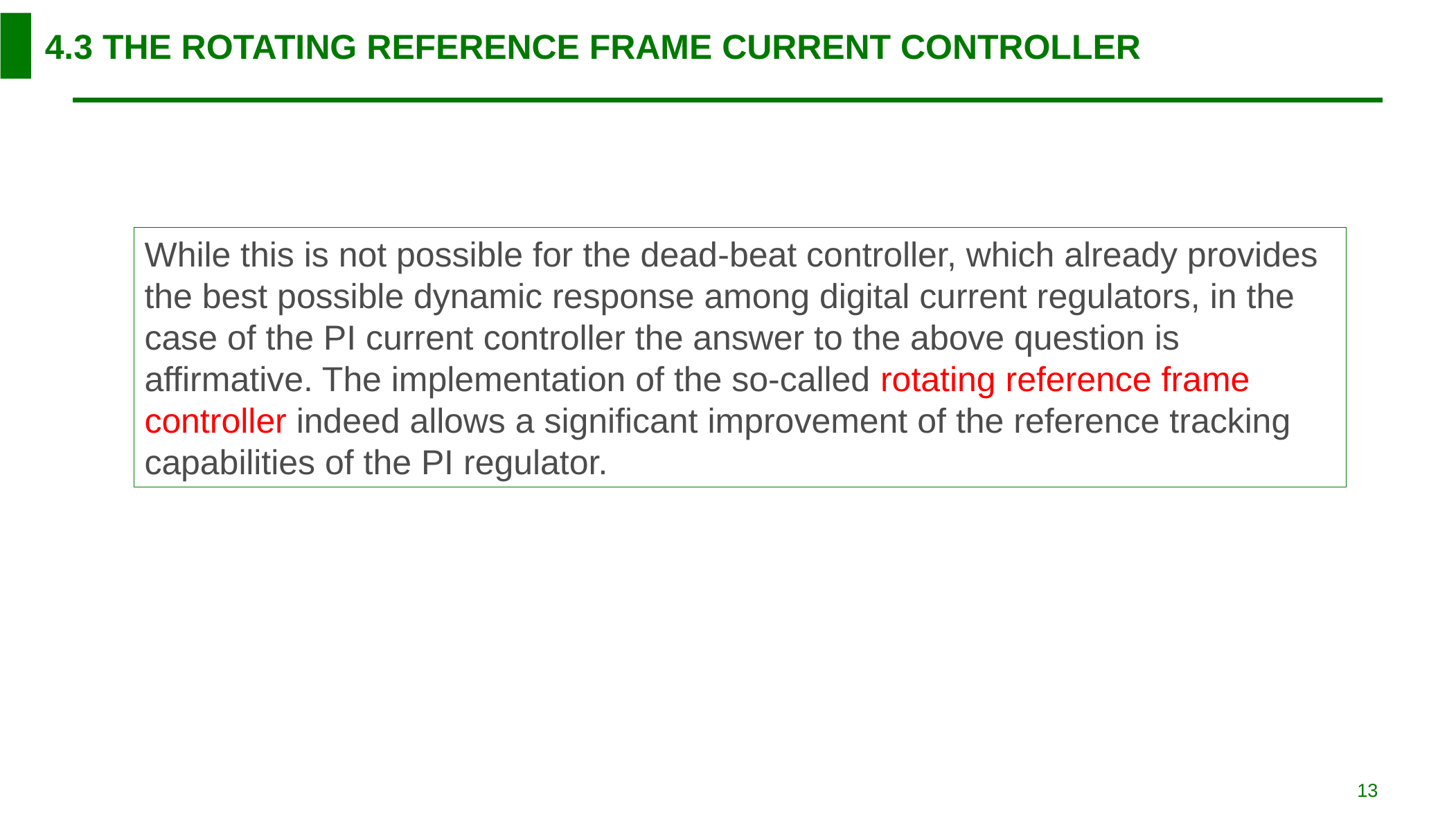

4.3 THE ROTATING REFERENCE FRAME CURRENT CONTROLLER
While this is not possible for the dead-beat controller, which already provides the best possible dynamic response among digital current regulators, in the case of the PI current controller the answer to the above question is affirmative. The implementation of the so-called rotating reference frame controller indeed allows a significant improvement of the reference tracking capabilities of the PI regulator.
13